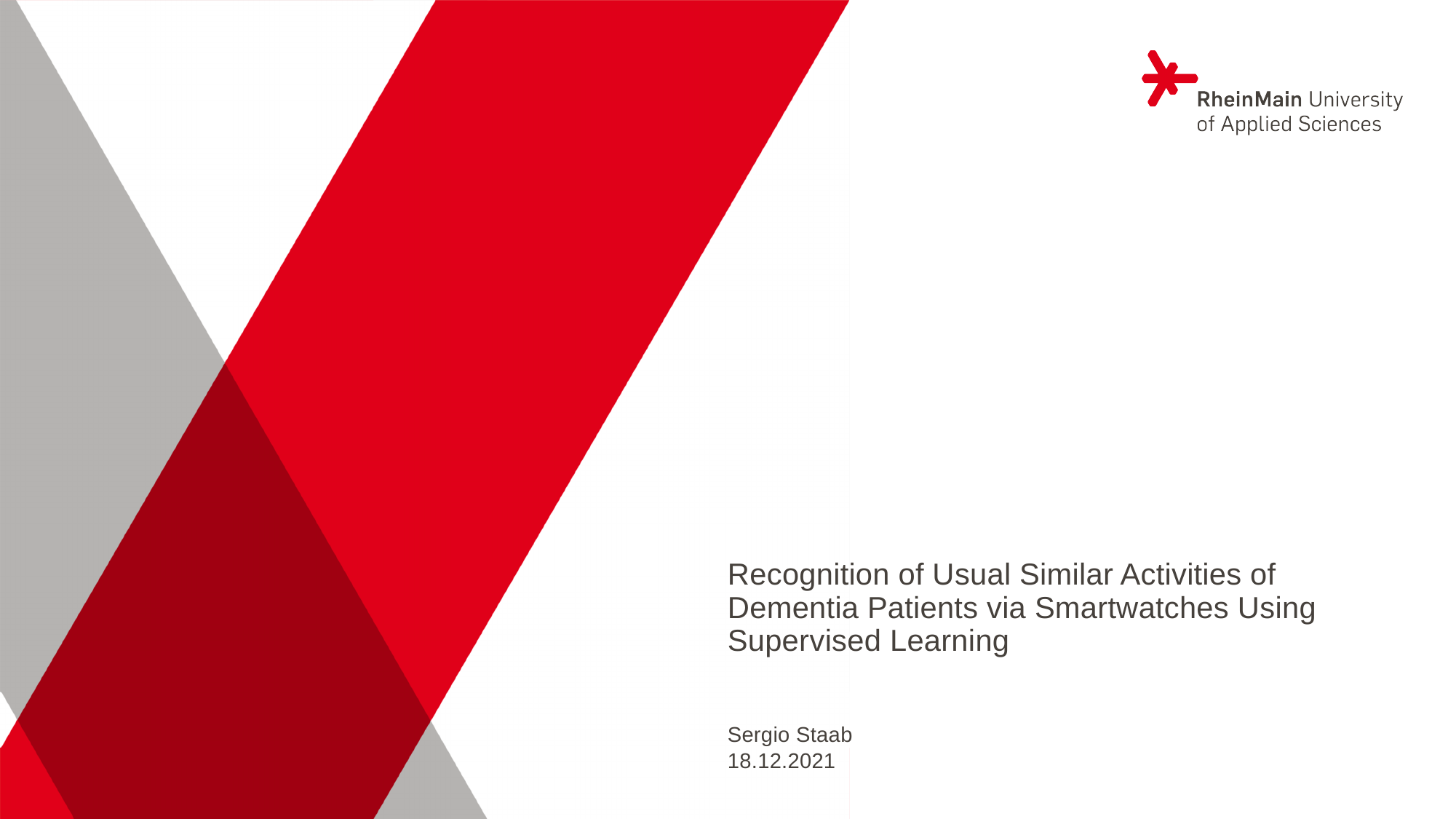

# Recognition of Usual Similar Activities of Dementia Patients via Smartwatches Using Supervised Learning
Sergio Staab
18.12.2021